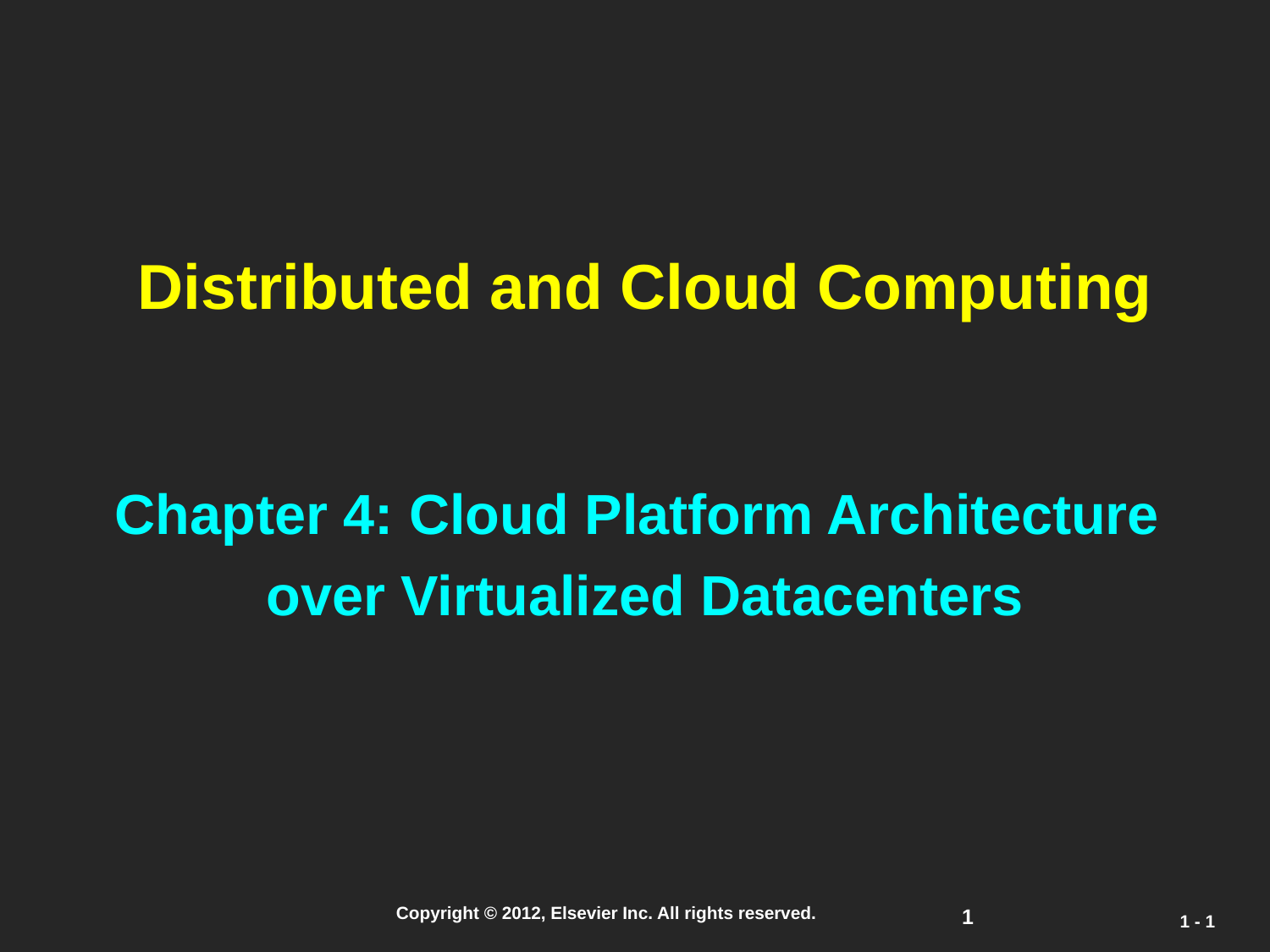

Distributed and Cloud Computing
Chapter 4: Cloud Platform Architecture
over Virtualized Datacenters